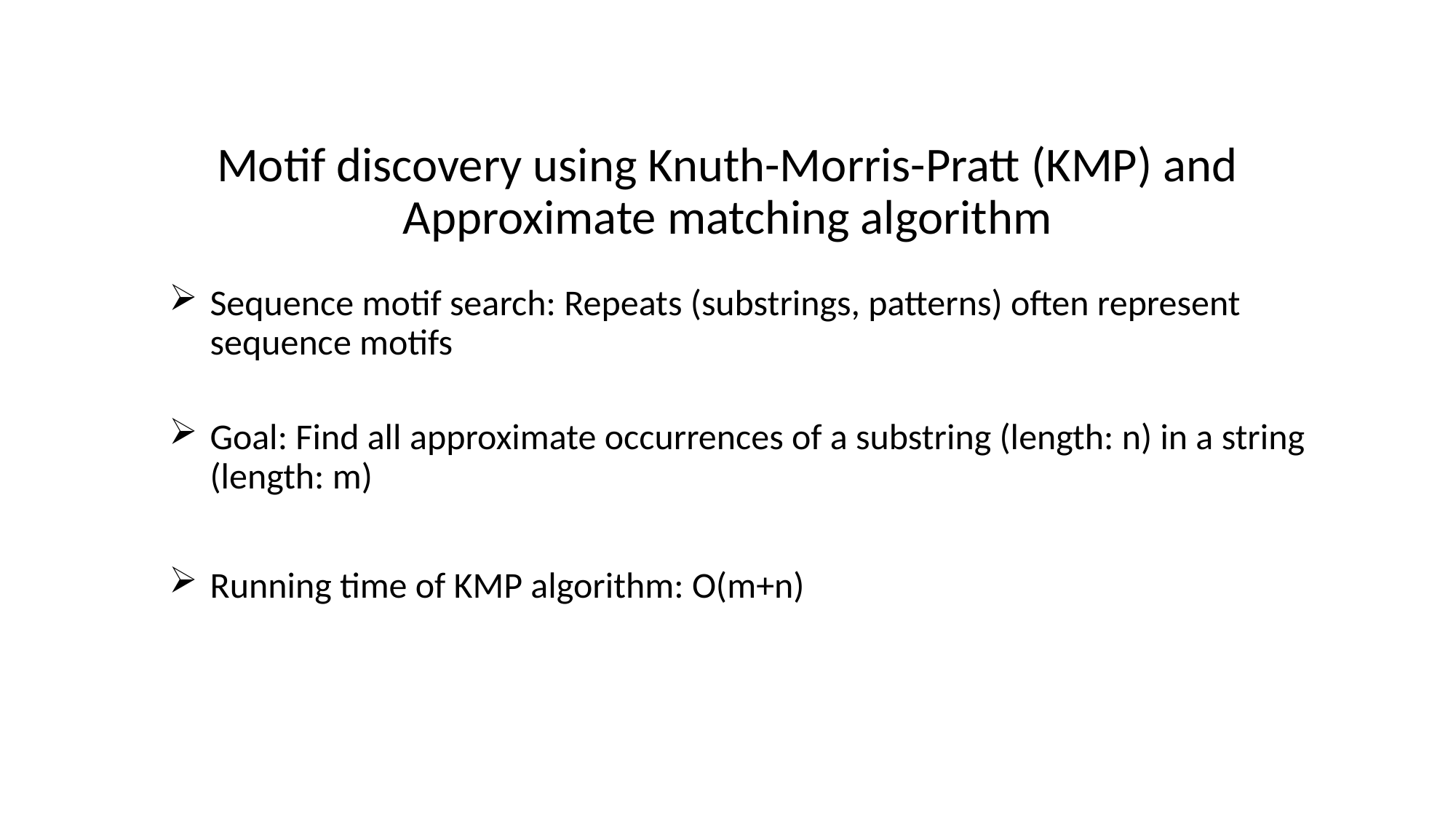

# Motif discovery using Knuth-Morris-Pratt (KMP) and Approximate matching algorithm
Sequence motif search: Repeats (substrings, patterns) often represent sequence motifs

Goal: Find all approximate occurrences of a substring (length: n) in a string (length: m)

Running time of KMP algorithm: O(m+n)